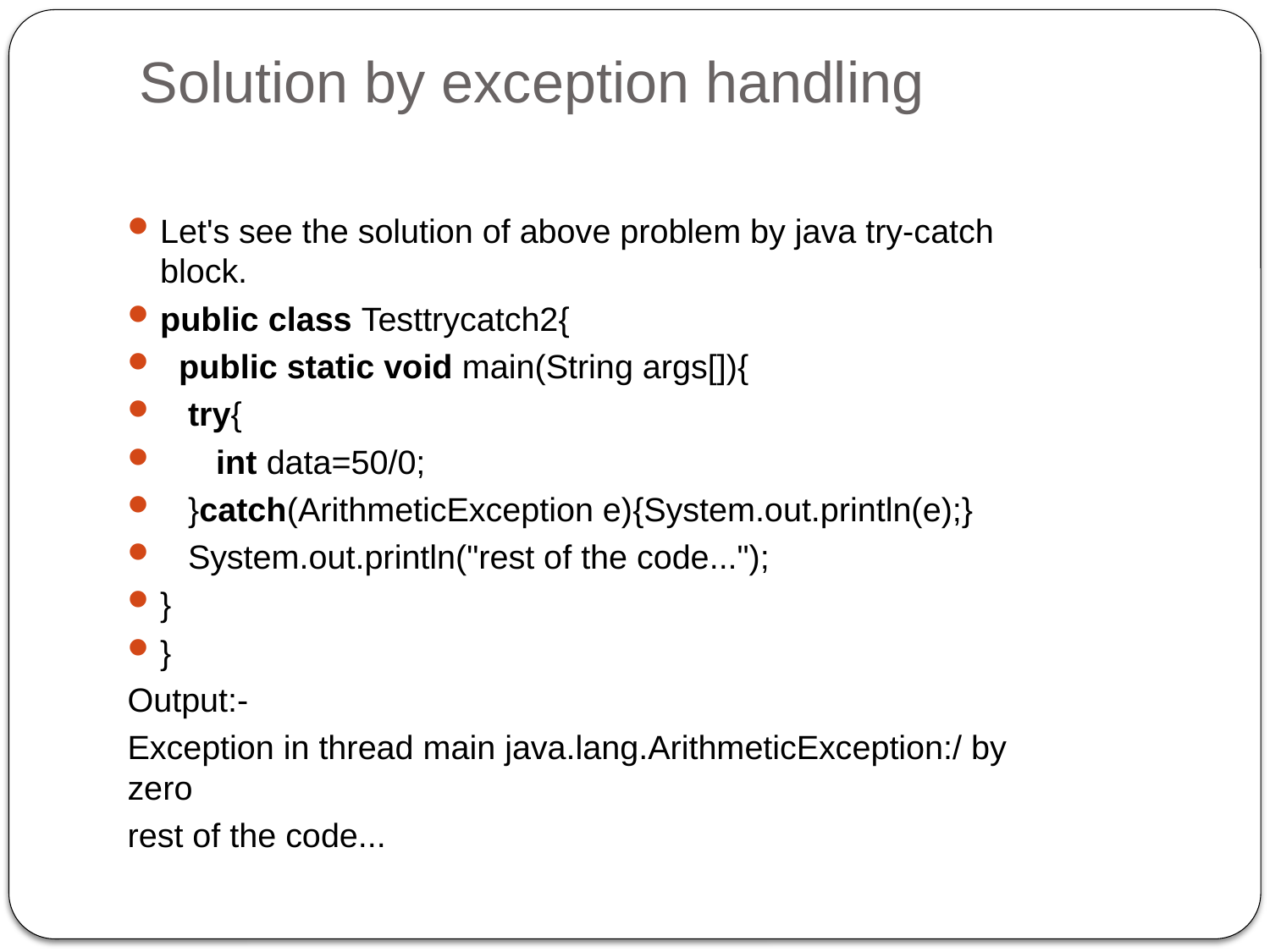

# Solution by exception handling
Let's see the solution of above problem by java try-catch block.
public class Testtrycatch2{
  public static void main(String args[]){
   try{
      int data=50/0;
   }catch(ArithmeticException e){System.out.println(e);}
   System.out.println("rest of the code...");
}
}
Output:-
Exception in thread main java.lang.ArithmeticException:/ by zero
rest of the code...